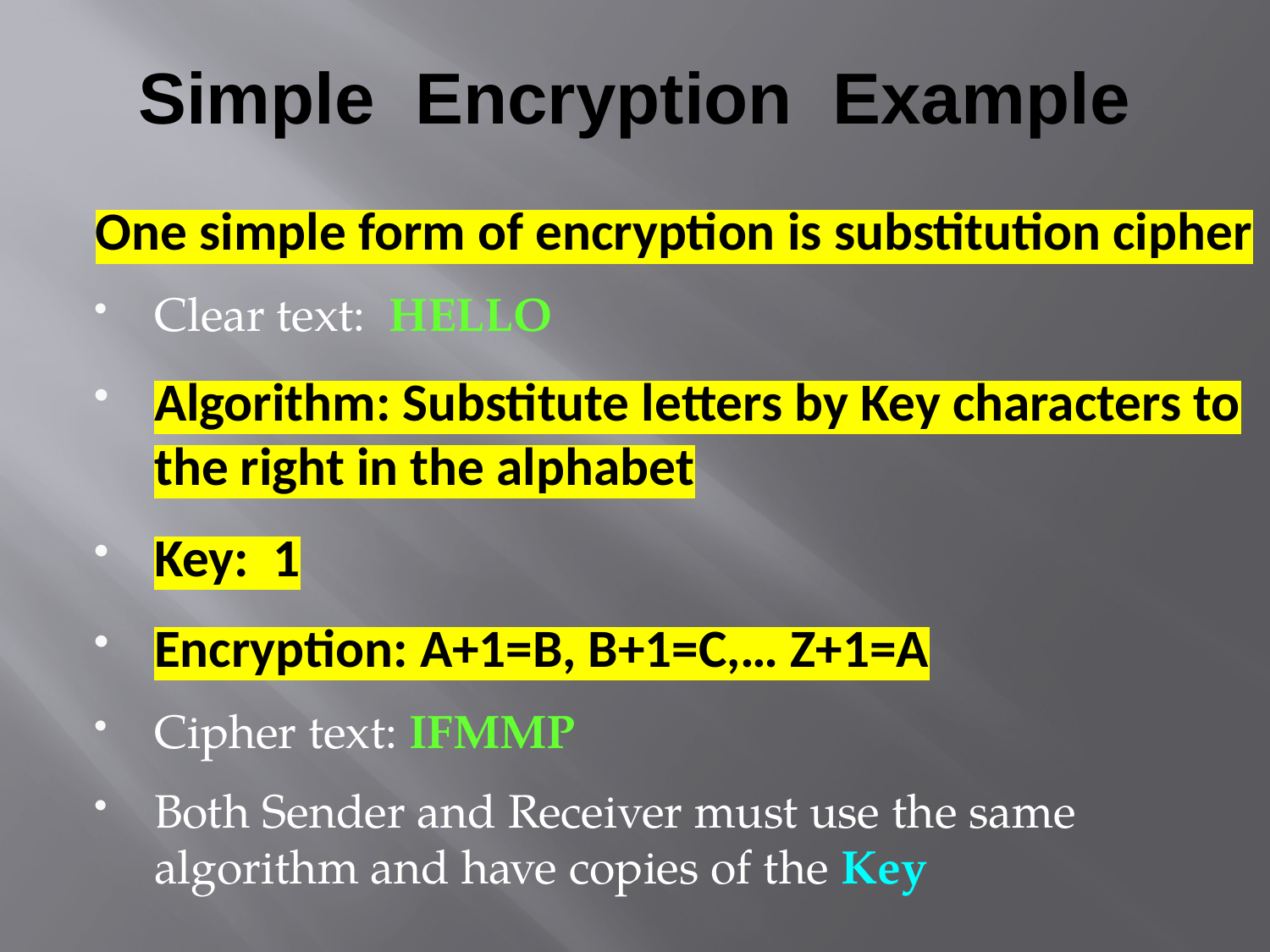

# Simple  Encryption  Example
One simple form of encryption is substitution cipher
Clear text:  HELLO
Algorithm: Substitute letters by Key characters to the right in the alphabet
Key:  1
Encryption: A+1=B, B+1=C,… Z+1=A
Cipher text: IFMMP
Both Sender and Receiver must use the same algorithm and have copies of the Key